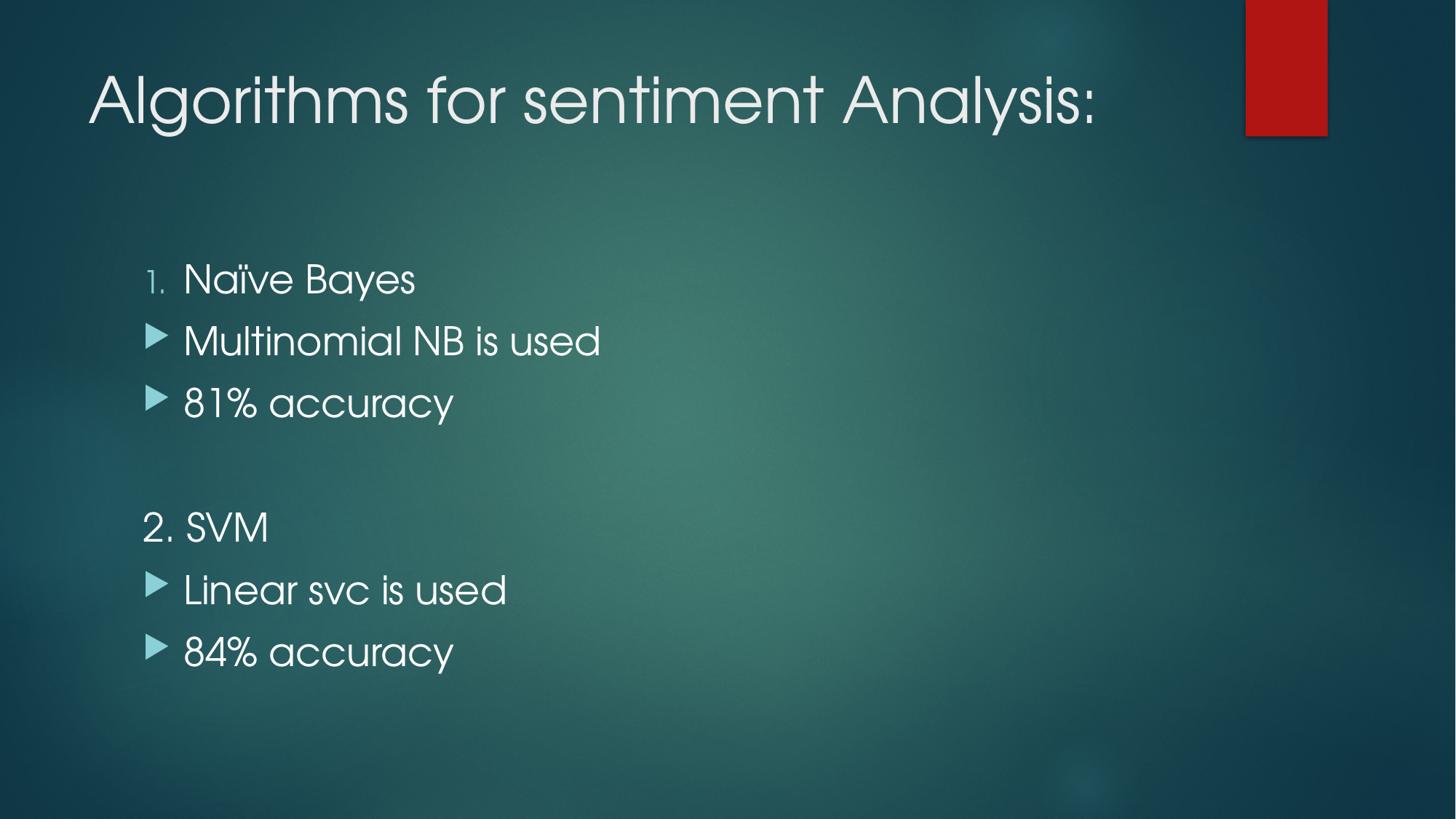

# Algorithms for sentiment Analysis:
Naïve Bayes
Multinomial NB is used
81% accuracy

2. SVM
Linear svc is used
84% accuracy